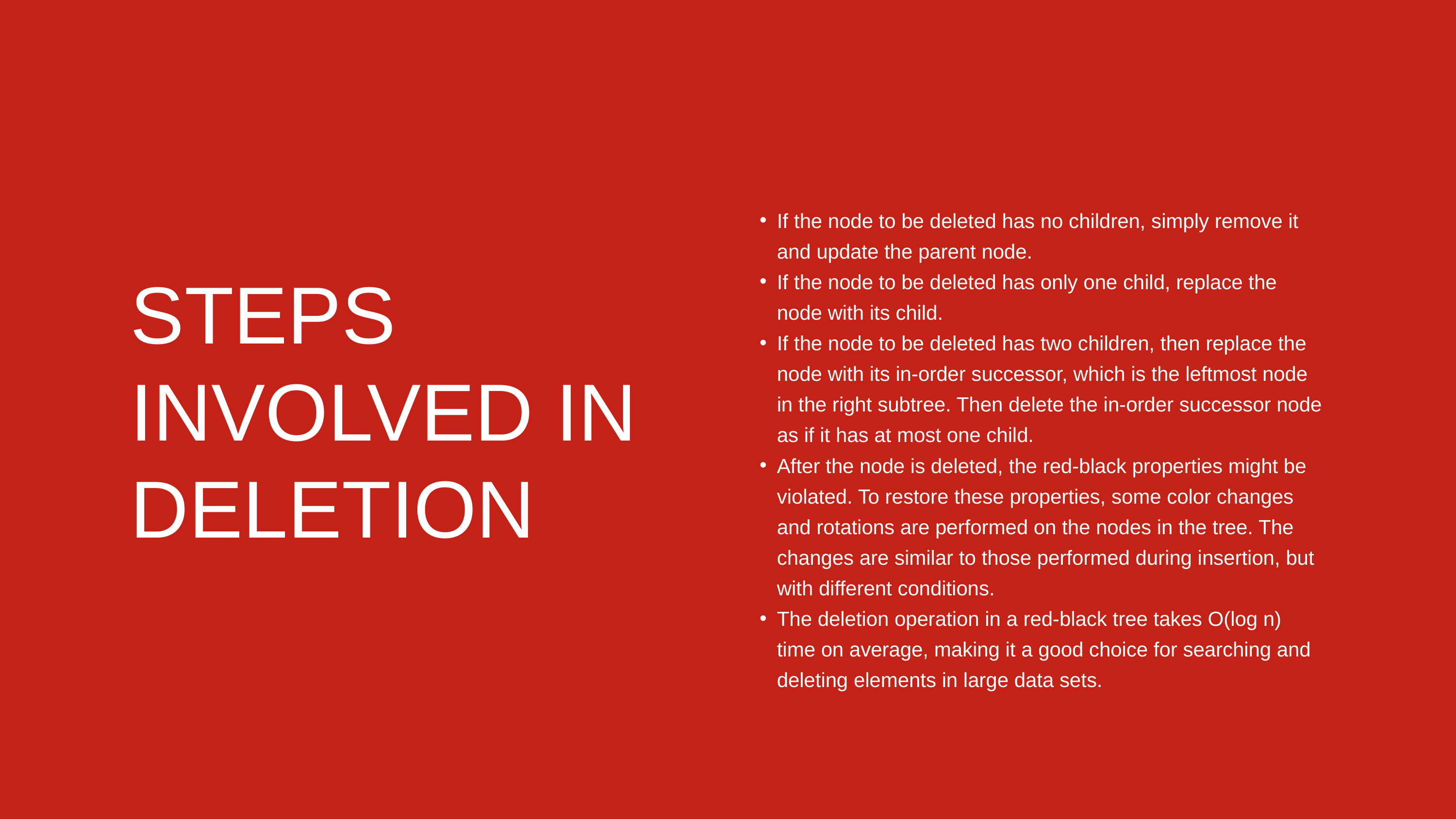

If the node to be deleted has no children, simply remove it and update the parent node.
If the node to be deleted has only one child, replace the node with its child.
If the node to be deleted has two children, then replace the node with its in-order successor, which is the leftmost node in the right subtree. Then delete the in-order successor node as if it has at most one child.
After the node is deleted, the red-black properties might be violated. To restore these properties, some color changes and rotations are performed on the nodes in the tree. The changes are similar to those performed during insertion, but with different conditions.
The deletion operation in a red-black tree takes O(log n) time on average, making it a good choice for searching and deleting elements in large data sets.
STEPS INVOLVED IN DELETION